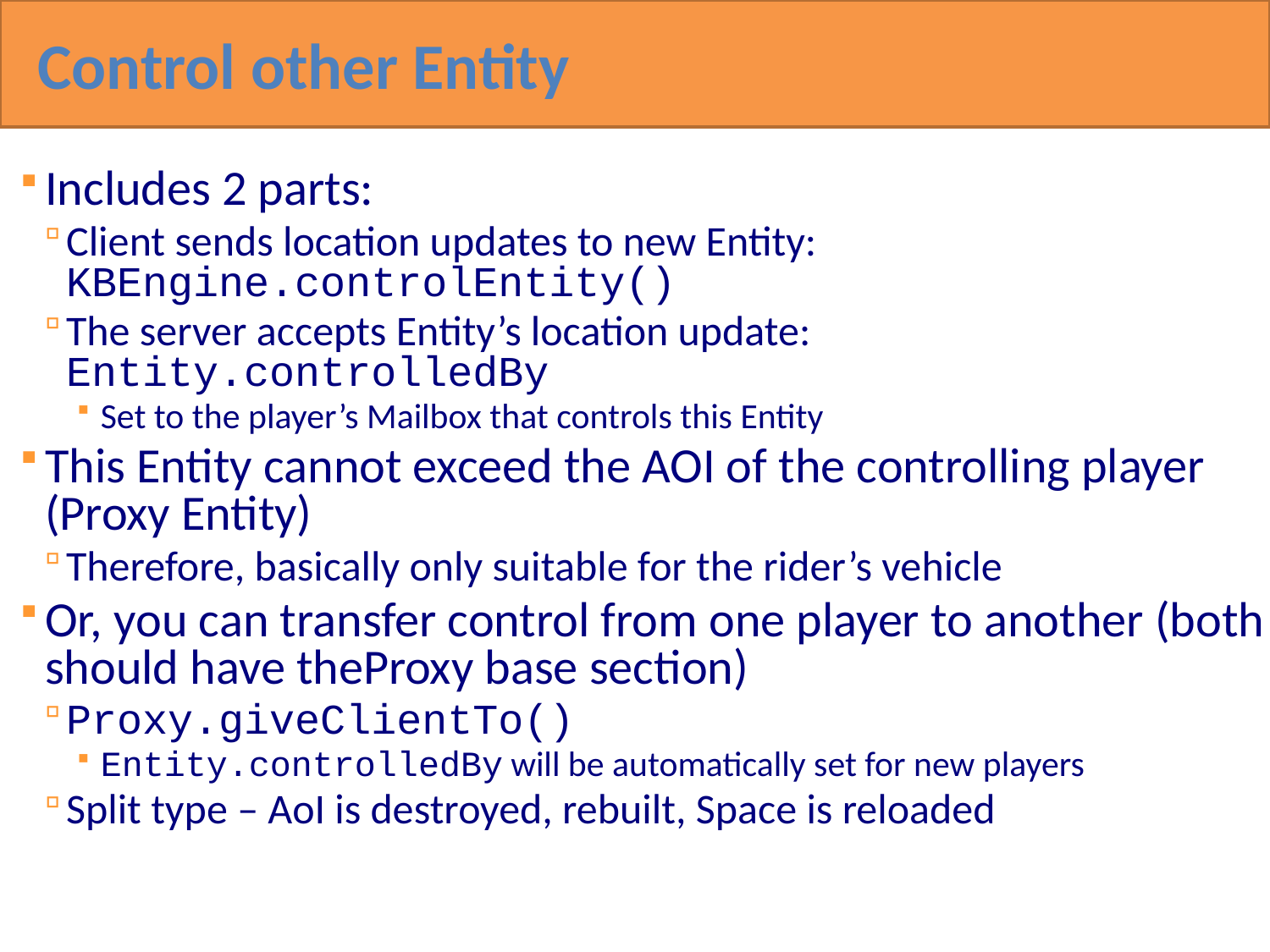

Control other Entity
Includes 2 parts:
Client sends location updates to new Entity: KBEngine.controlEntity()
The server accepts Entity’s location update: Entity.controlledBy
Set to the player’s Mailbox that controls this Entity
This Entity cannot exceed the AOI of the controlling player (Proxy Entity)
Therefore, basically only suitable for the rider’s vehicle
Or, you can transfer control from one player to another (both should have theProxy base section)
Proxy.giveClientTo()
Entity.controlledBy will be automatically set for new players
Split type – AoI is destroyed, rebuilt, Space is reloaded